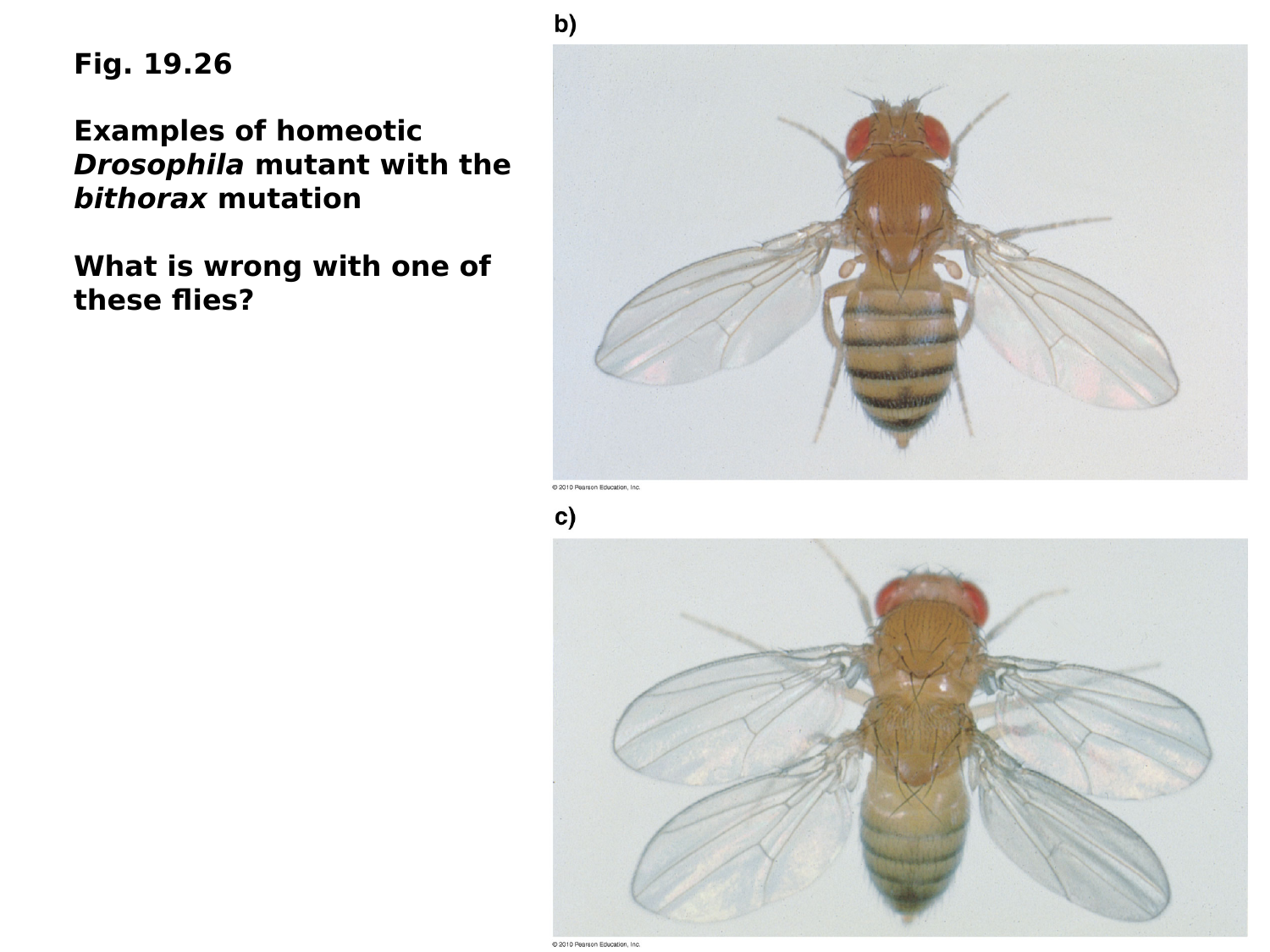

Fig. 19.26

Examples of homeotic Drosophila mutant with the bithorax mutation

What is wrong with one of
these flies?